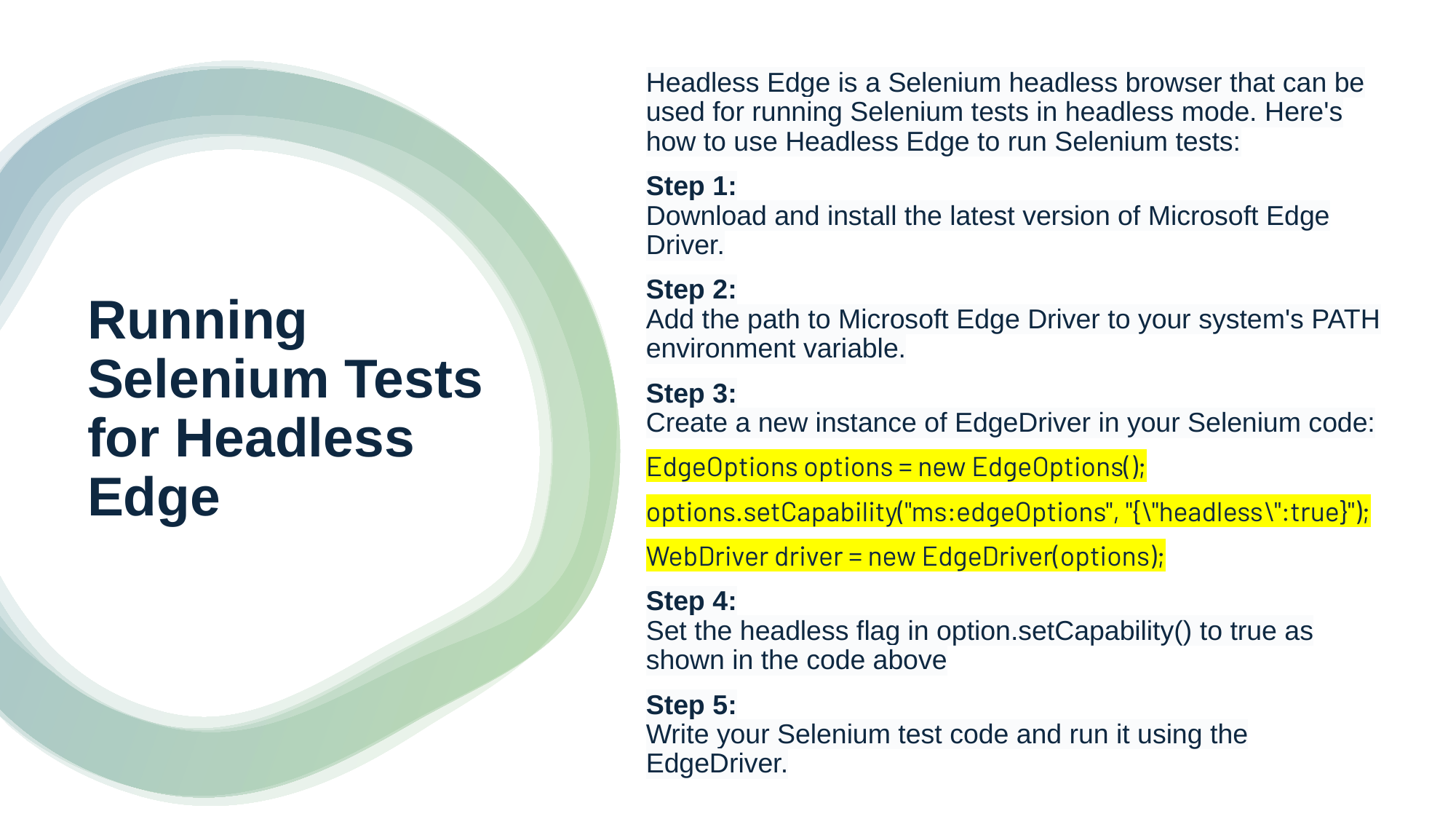

Headless Edge is a Selenium headless browser that can be used for running Selenium tests in headless mode. Here's how to use Headless Edge to run Selenium tests:
Step 1:
Download and install the latest version of Microsoft Edge Driver.
Step 2:
Add the path to Microsoft Edge Driver to your system's PATH environment variable.
Step 3:
Create a new instance of EdgeDriver in your Selenium code:
EdgeOptions options = new EdgeOptions();
options.setCapability("ms:edgeOptions", "{\"headless\":true}");
WebDriver driver = new EdgeDriver(options);
Step 4:
Set the headless flag in option.setCapability() to true as shown in the code above
Step 5:
Write your Selenium test code and run it using the EdgeDriver.

# Running Selenium Tests for Headless Edge